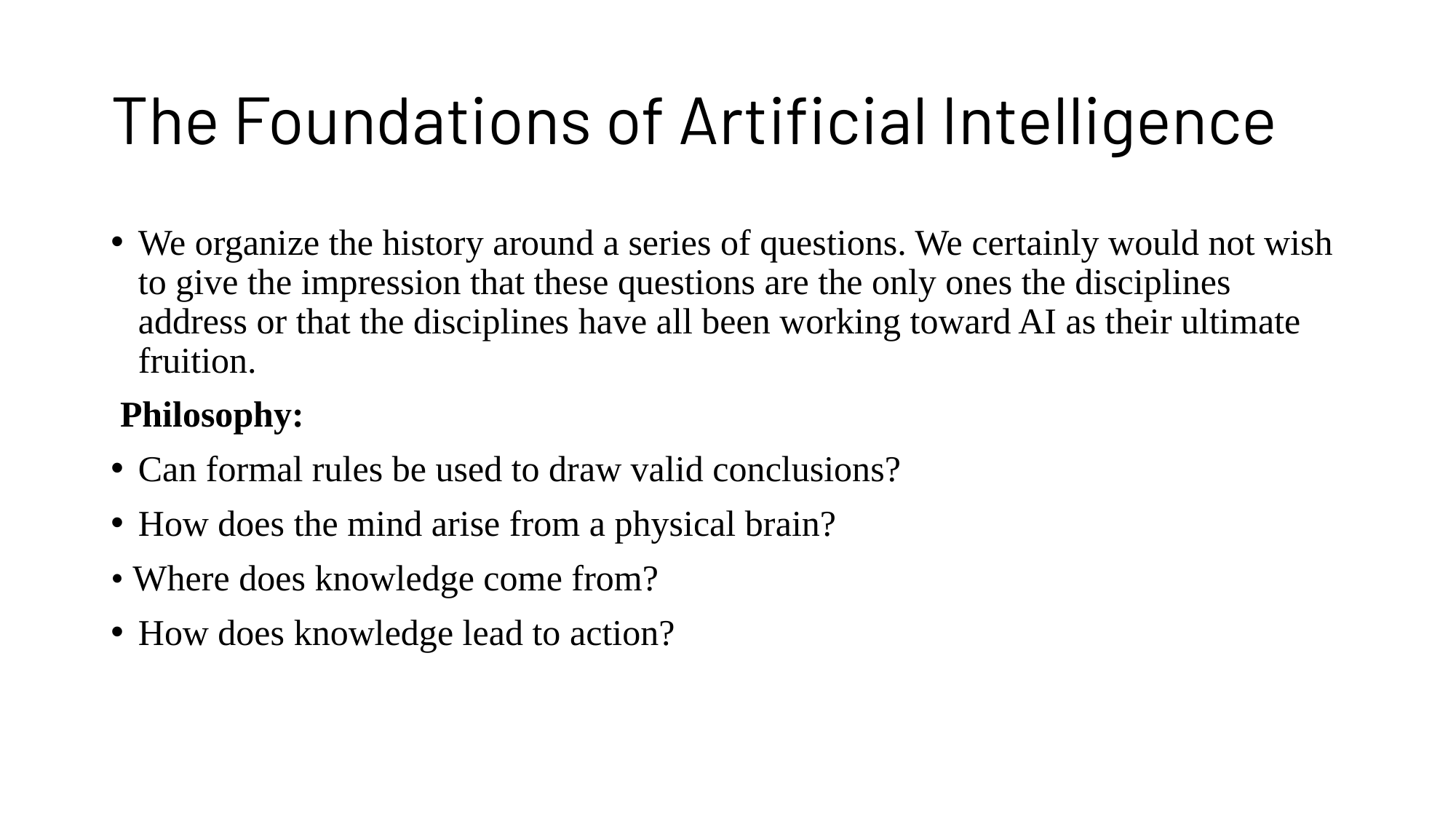

# The Foundations of Artificial Intelligence
We organize the history around a series of questions. We certainly would not wish to give the impression that these questions are the only ones the disciplines address or that the disciplines have all been working toward AI as their ultimate fruition.
 Philosophy:
Can formal rules be used to draw valid conclusions?
How does the mind arise from a physical brain?
• Where does knowledge come from?
How does knowledge lead to action?